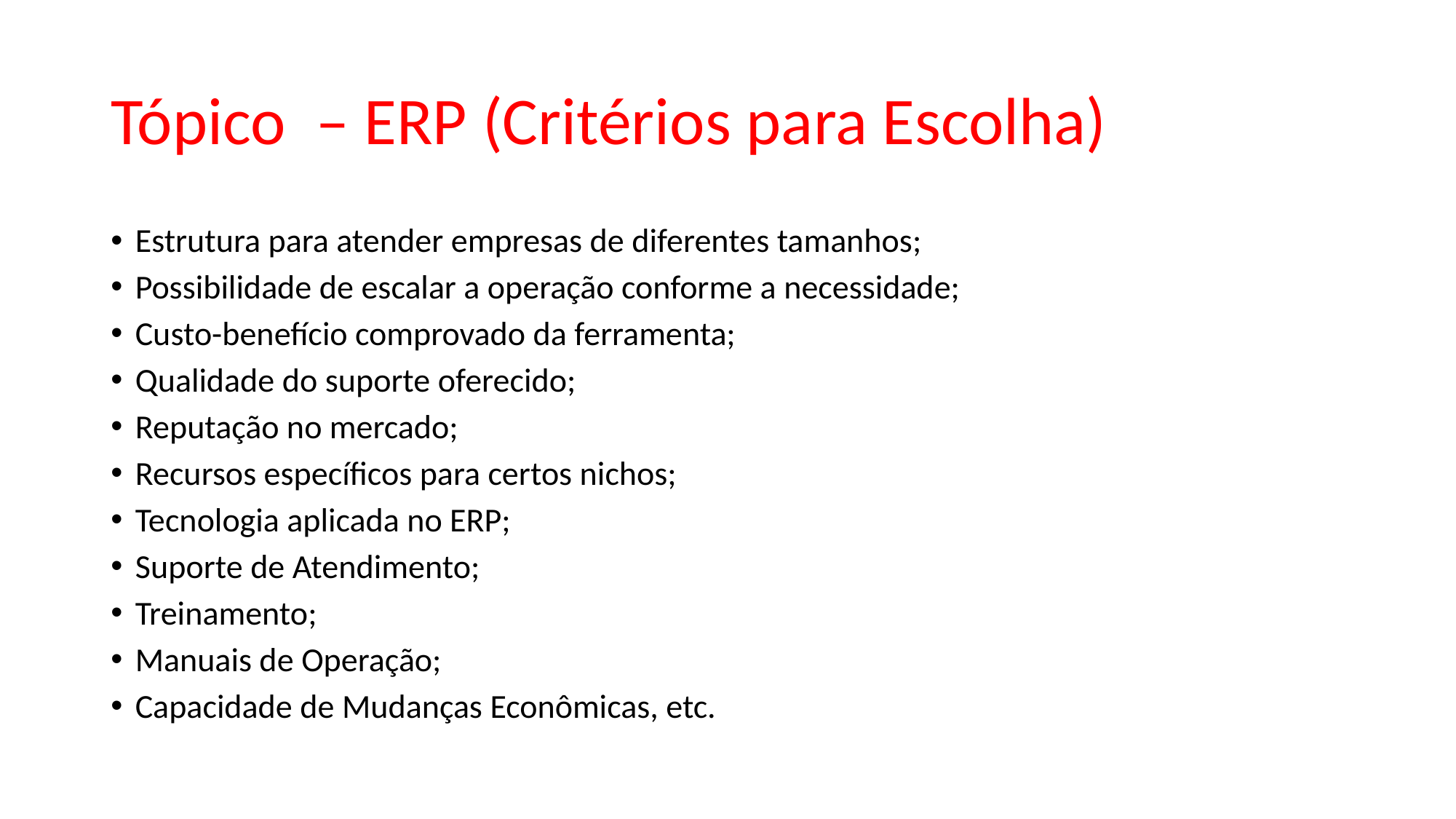

# Tópico  – ERP (Critérios para Escolha)
Estrutura para atender empresas de diferentes tamanhos;
Possibilidade de escalar a operação conforme a necessidade;
Custo-benefício comprovado da ferramenta;
Qualidade do suporte oferecido;
Reputação no mercado;
Recursos específicos para certos nichos;
Tecnologia aplicada no ERP;
Suporte de Atendimento;
Treinamento;
Manuais de Operação;
Capacidade de Mudanças Econômicas, etc.